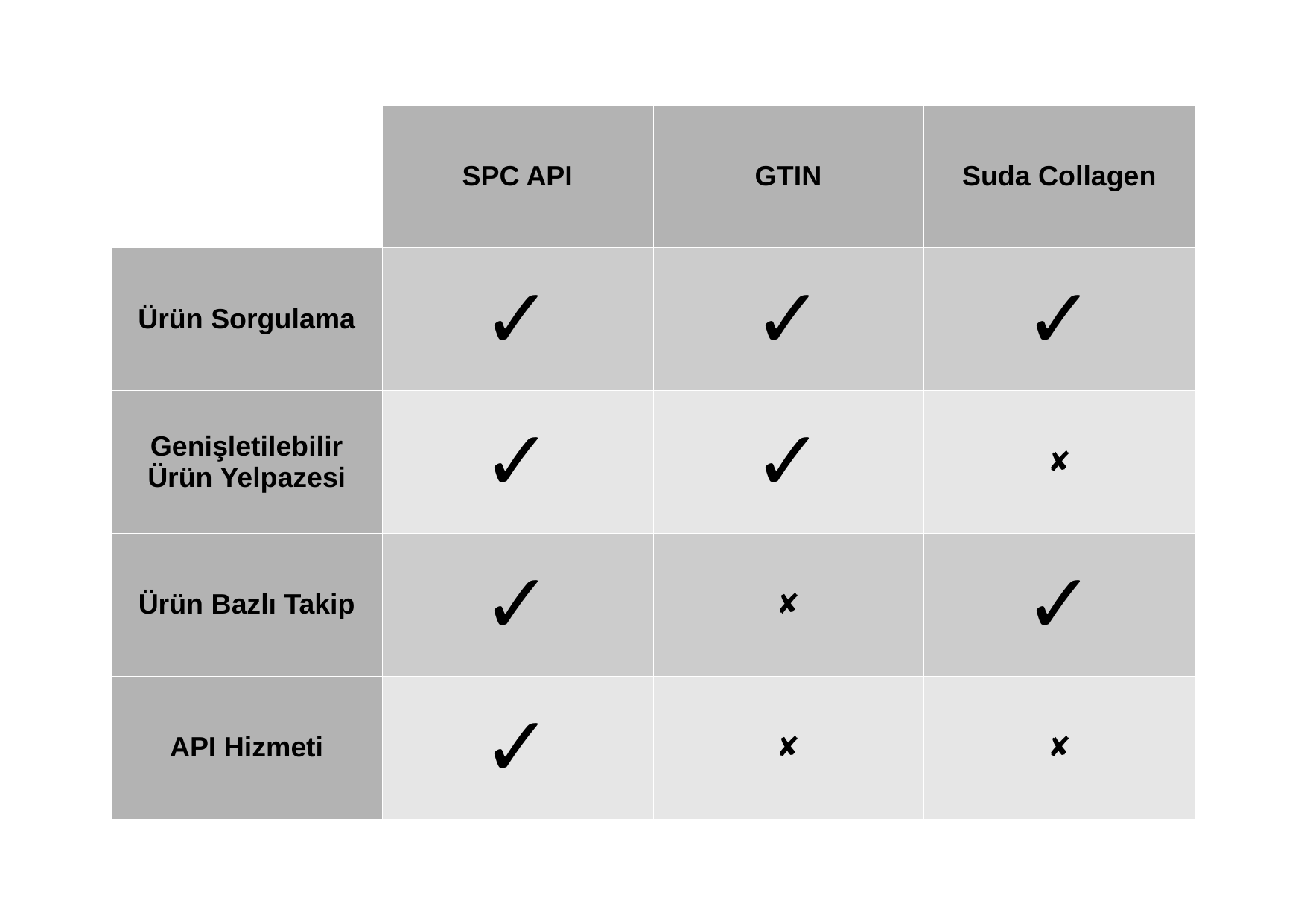

|  | SPC API | GTIN | Suda Collagen |
| --- | --- | --- | --- |
| Ürün Sorgulama | ✓ | ✓ | ✓ |
| Genişletilebilir Ürün Yelpazesi | ✓ | ✓ | ✘ |
| Ürün Bazlı Takip | ✓ | ✘ | ✓ |
| API Hizmeti | ✓ | ✘ | ✘ |